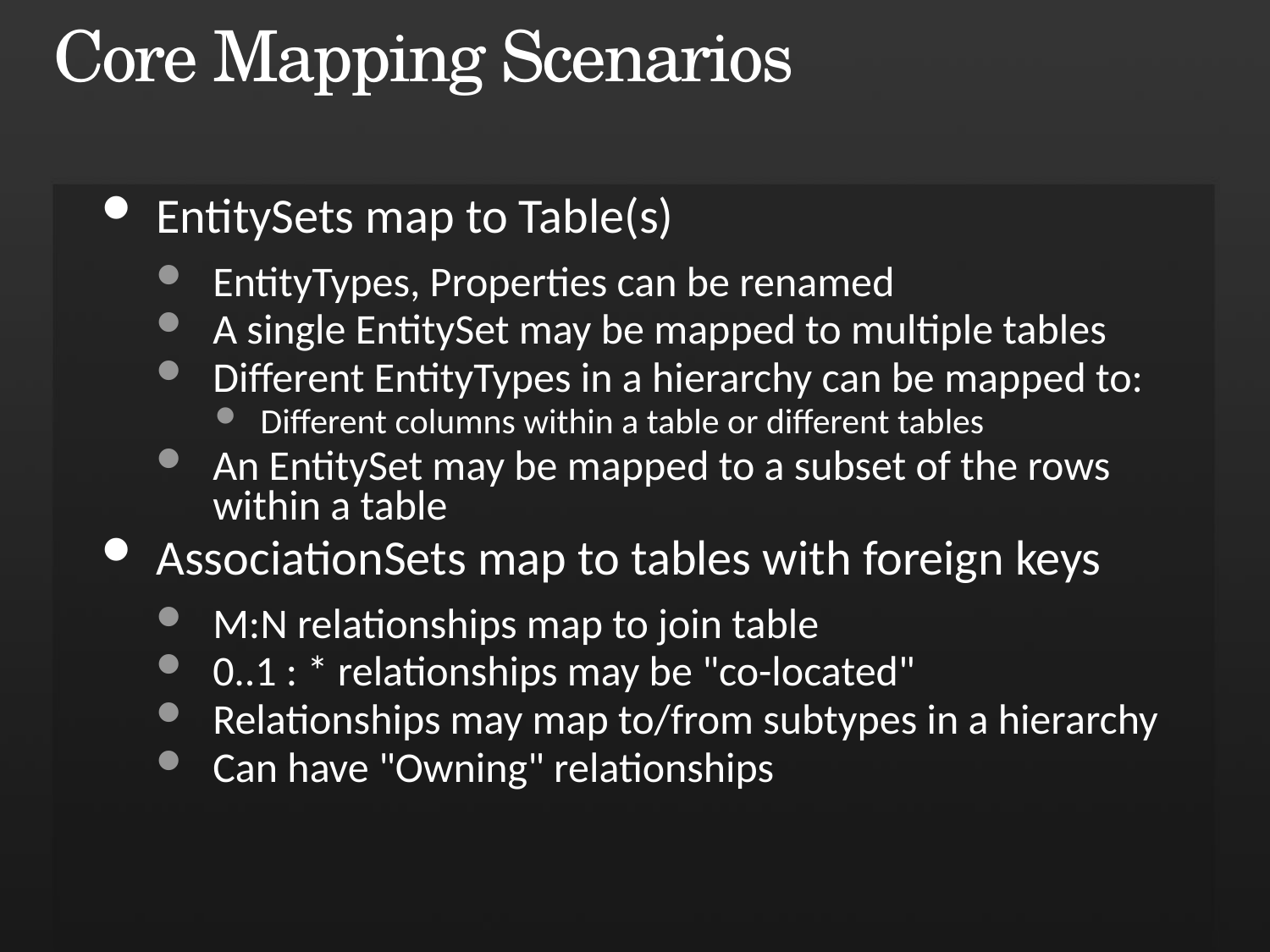

# Core Mapping Scenarios
EntitySets map to Table(s)
EntityTypes, Properties can be renamed
A single EntitySet may be mapped to multiple tables
Different EntityTypes in a hierarchy can be mapped to:
Different columns within a table or different tables
An EntitySet may be mapped to a subset of the rows within a table
AssociationSets map to tables with foreign keys
M:N relationships map to join table
0..1 : * relationships may be "co-located"
Relationships may map to/from subtypes in a hierarchy
Can have "Owning" relationships